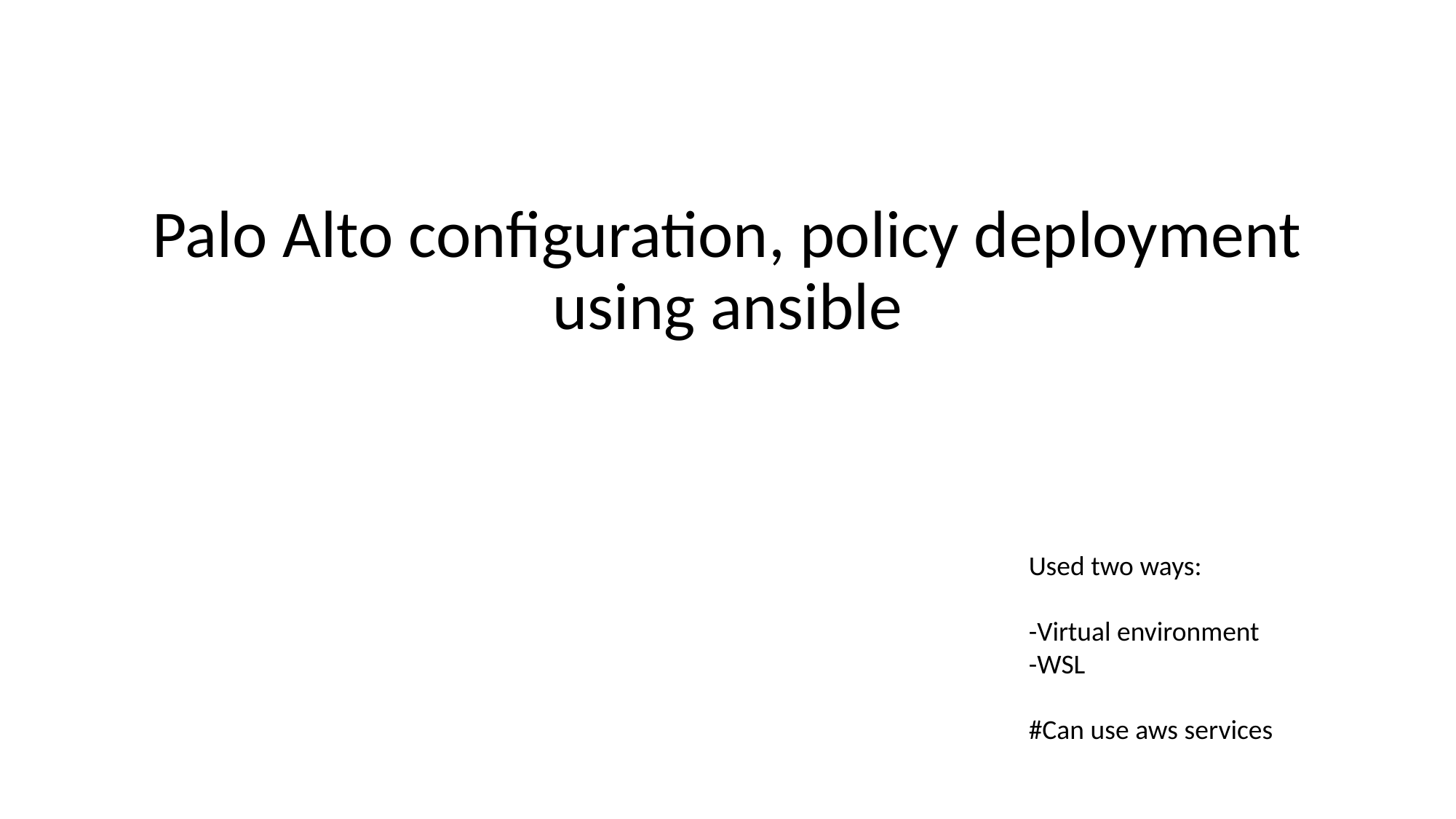

# Palo Alto configuration, policy deployment using ansible
Used two ways:
-Virtual environment
-WSL

#Can use aws services